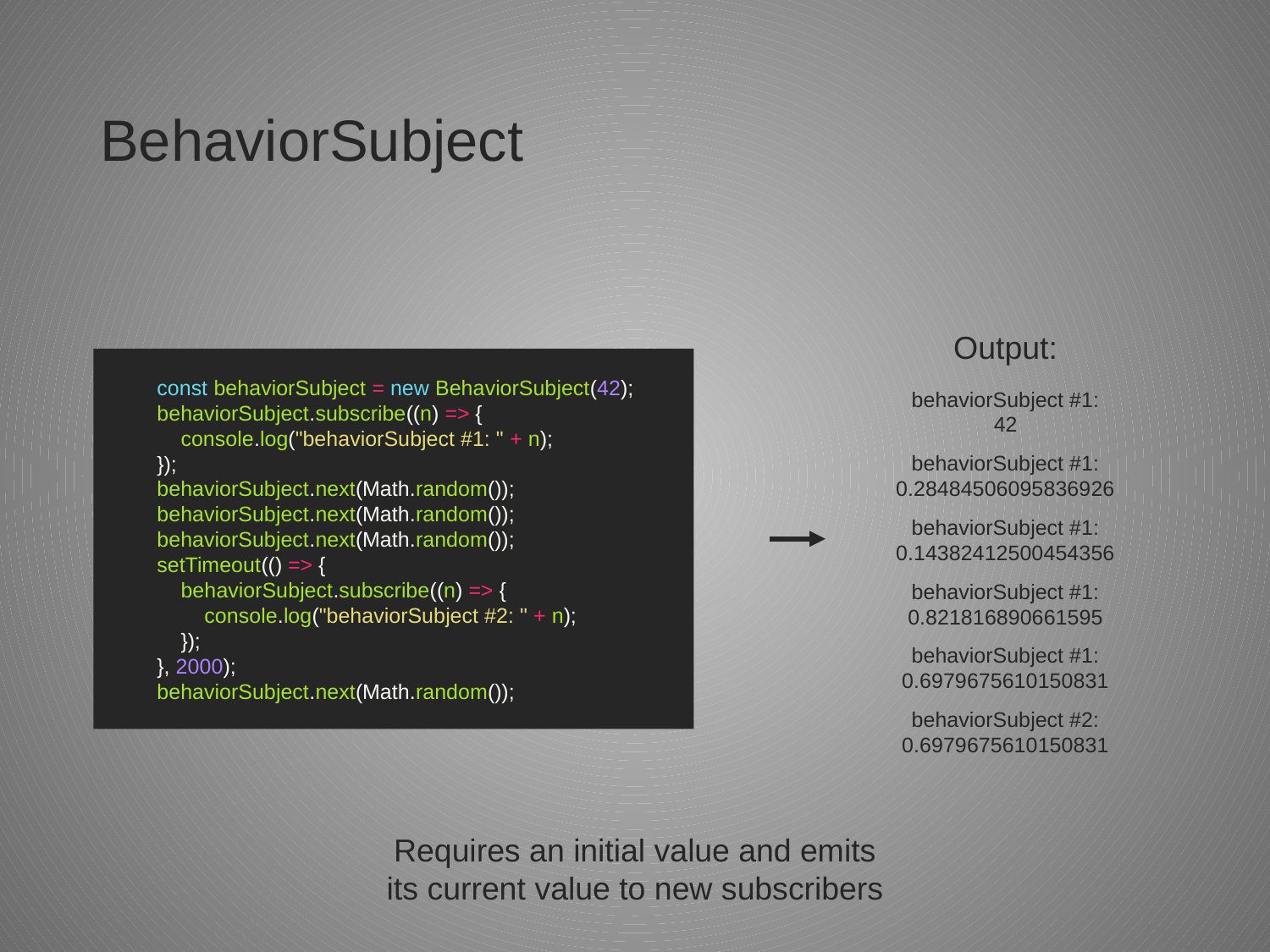

# BehaviorSubject
Output:

const behaviorSubject = new BehaviorSubject(42);
behaviorSubject.subscribe((n) => {
    console.log("behaviorSubject #1: " + n);
});
behaviorSubject.next(Math.random());
behaviorSubject.next(Math.random());
behaviorSubject.next(Math.random());
setTimeout(() => {
    behaviorSubject.subscribe((n) => {
        console.log("behaviorSubject #2: " + n);
    });
}, 2000);
behaviorSubject.next(Math.random());

behaviorSubject #1: 42
behaviorSubject #1: 0.28484506095836926
behaviorSubject #1: 0.14382412500454356
behaviorSubject #1: 0.821816890661595
behaviorSubject #1: 0.6979675610150831
behaviorSubject #2: 0.6979675610150831
Requires an initial value and emits its current value to new subscribers